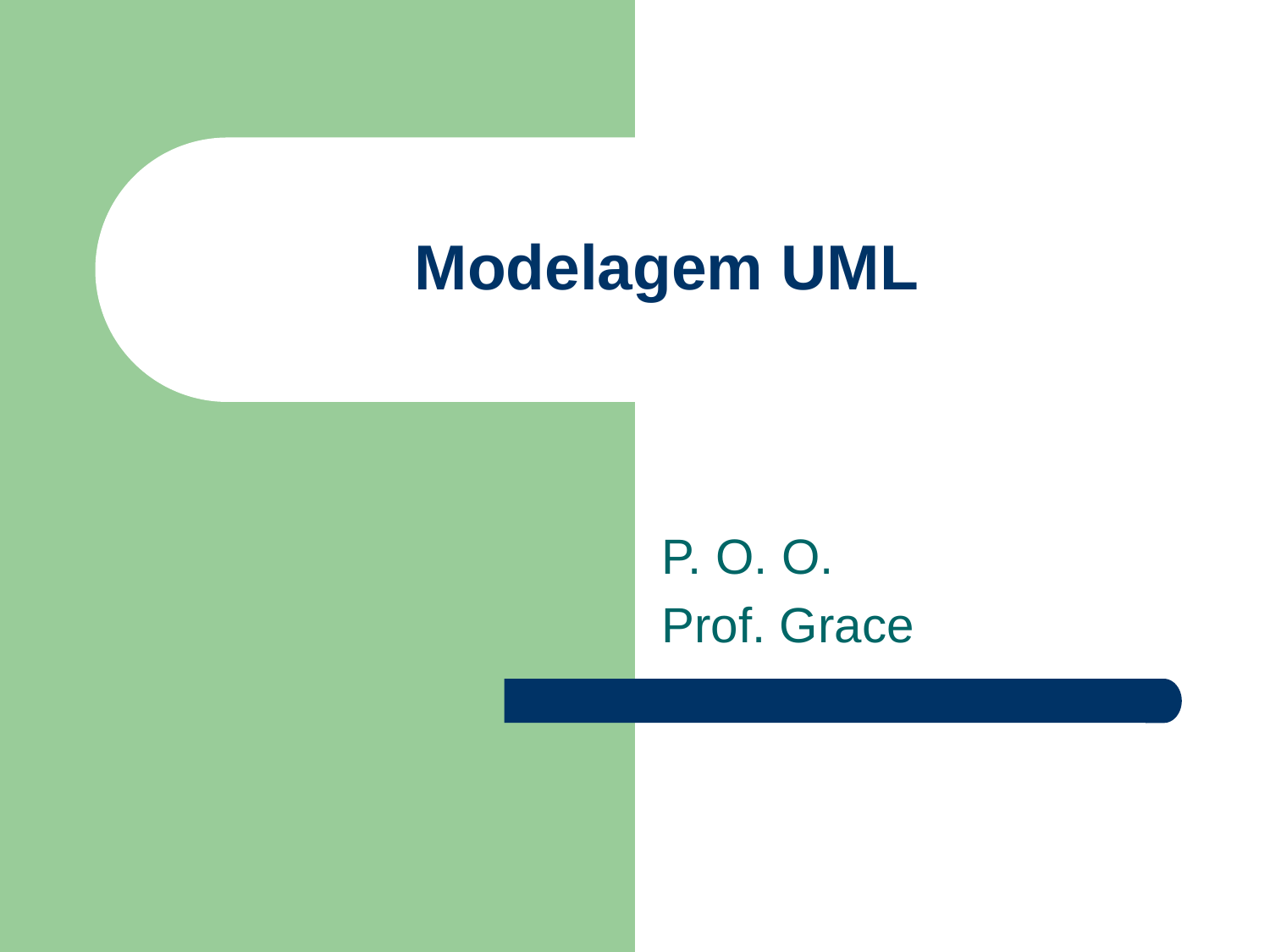

# Modelagem UML
P. O. O.
Prof. Grace